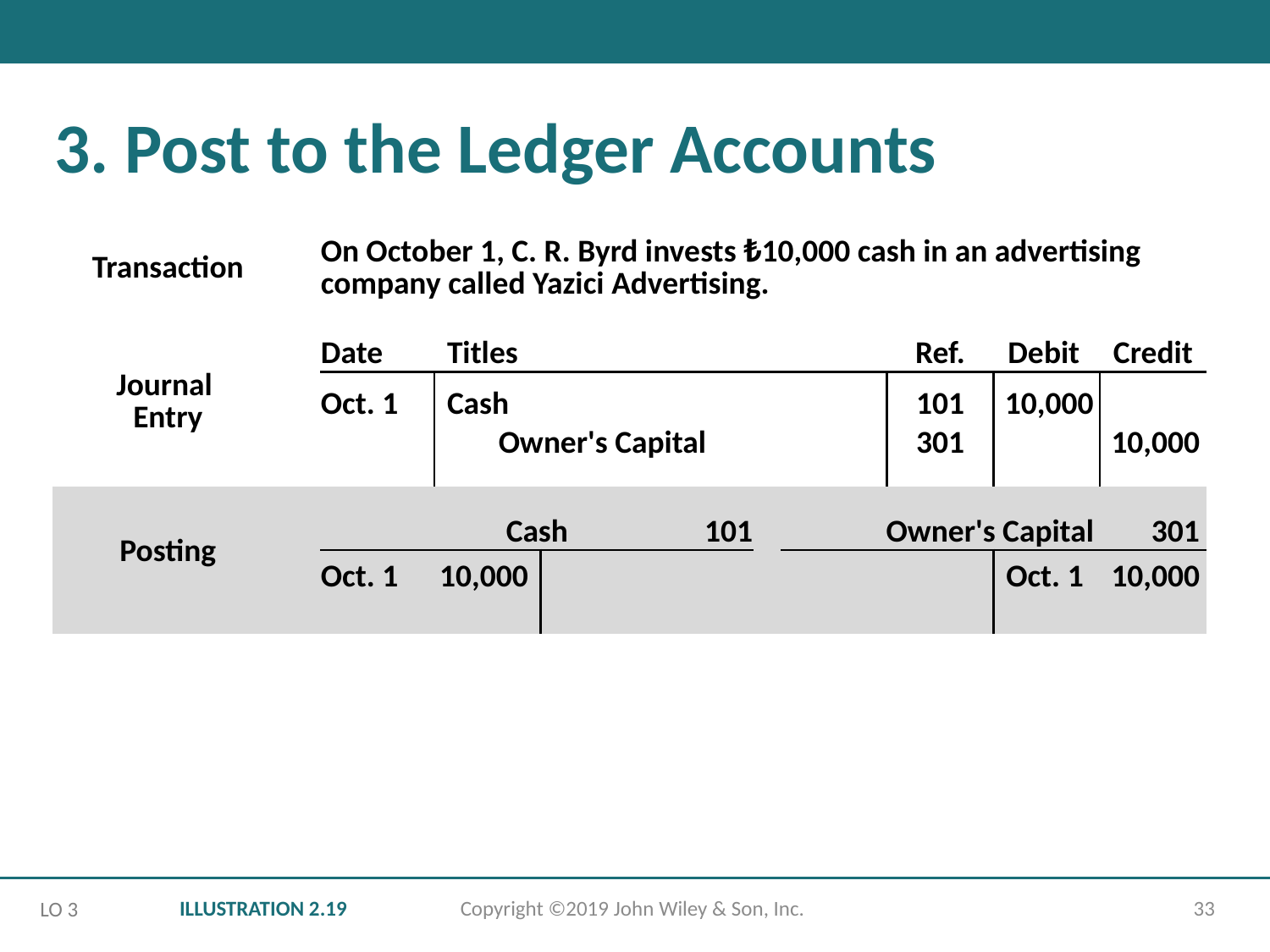

# 3. Post to the Ledger Accounts
| Transaction |  | On October 1, C. R. Byrd invests ₺10,000 cash in an advertising company called Yazici Advertising. |  |  |  |  |  |  |  |  |
| --- | --- | --- | --- | --- | --- | --- | --- | --- | --- | --- |
| Journal Entry |  | Date | Titles |  |  |  |  | Ref. | Debit | Credit |
|  |  | Oct. 1 | Cash |  |  |  |  | 101 | 10,000 |  |
|  |  |  | Owner's Capital |  |  |  |  | 301 |  | 10,000 |
| Posting |  | Cash 101 |  |  |  |  | Owner's Capital 301 |  |  |  |
|  |  | Oct. 1 | 10,000 |  |  |  |  |  | Oct. 1 | 10,000 |
|  |  |  |  |  |  |  |  |  |  |  |
Copyright ©2019 John Wiley & Son, Inc.
33
ILLUSTRATION 2.19
LO 3